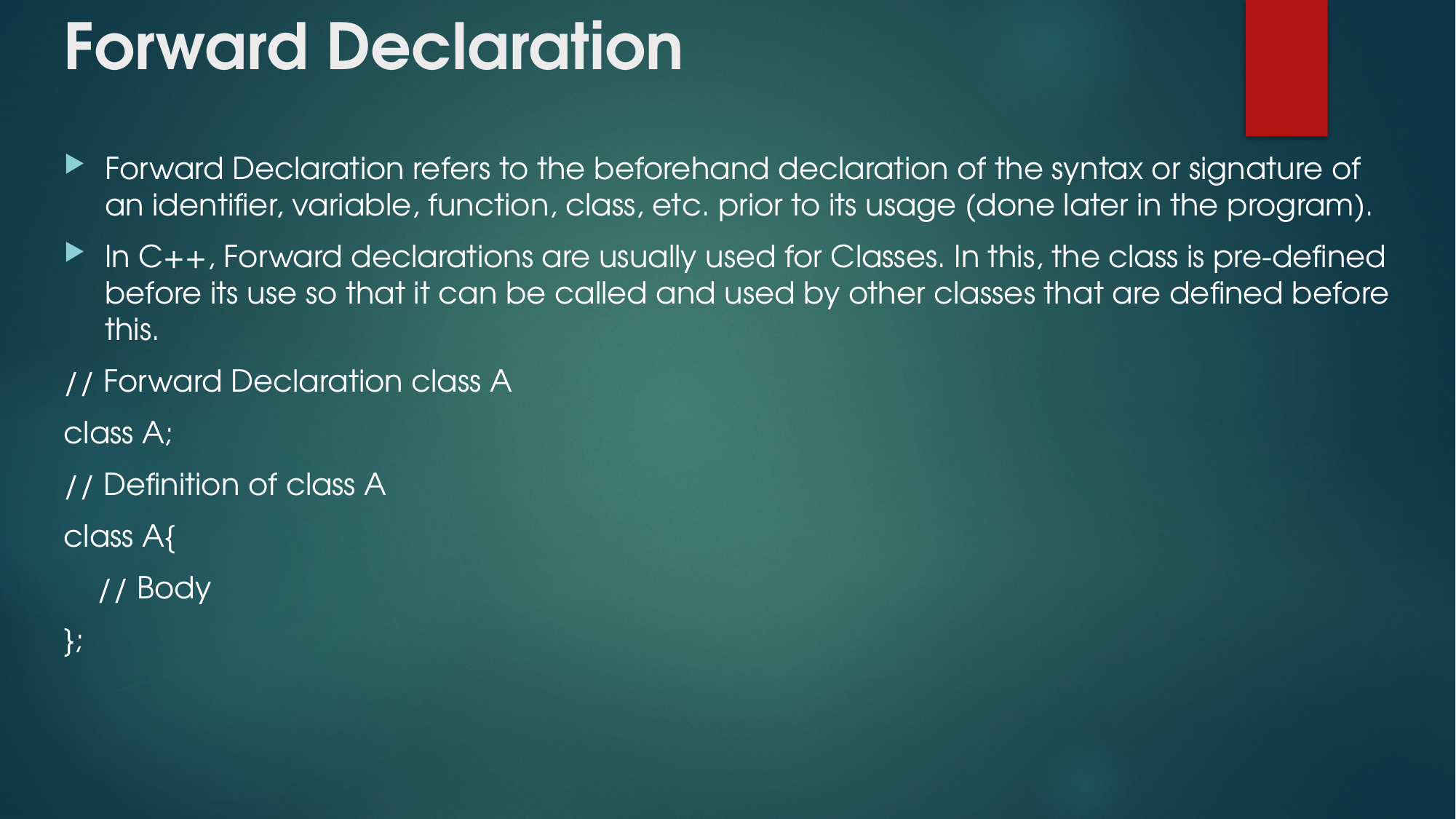

# Forward Declaration
Forward Declaration refers to the beforehand declaration of the syntax or signature of an identifier, variable, function, class, etc. prior to its usage (done later in the program).
In C++, Forward declarations are usually used for Classes. In this, the class is pre-defined before its use so that it can be called and used by other classes that are defined before this.
// Forward Declaration class A
class A;
// Definition of class A
class A{
    // Body
};